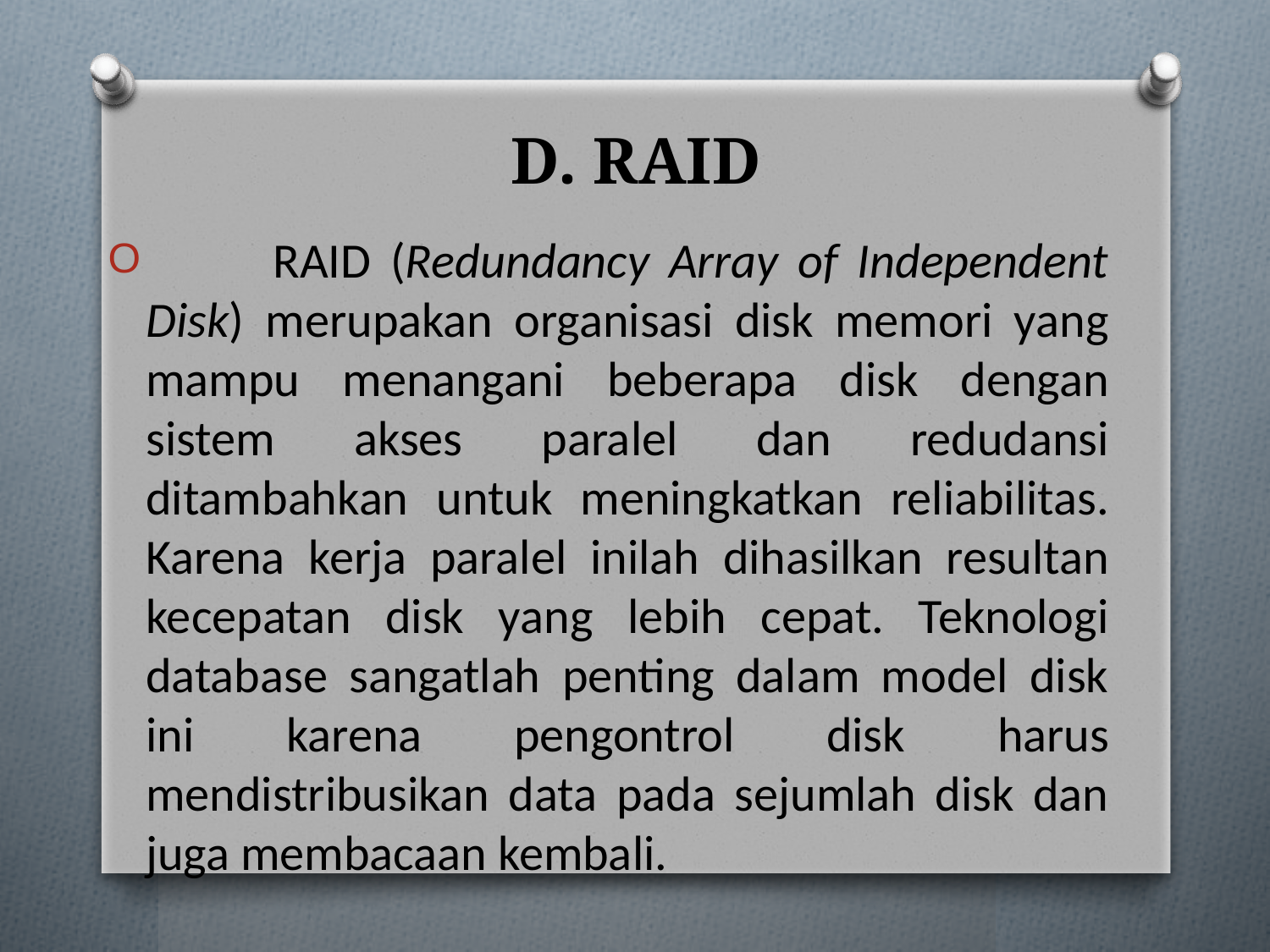

# D. RAID
	RAID (Redundancy Array of Independent Disk) merupakan organisasi disk memori yang mampu menangani beberapa disk dengan sistem akses paralel dan redudansi ditambahkan untuk meningkatkan reliabilitas. Karena kerja paralel inilah dihasilkan resultan kecepatan disk yang lebih cepat. Teknologi database sangatlah penting dalam model disk ini karena pengontrol disk harus mendistribusikan data pada sejumlah disk dan juga membacaan kembali.